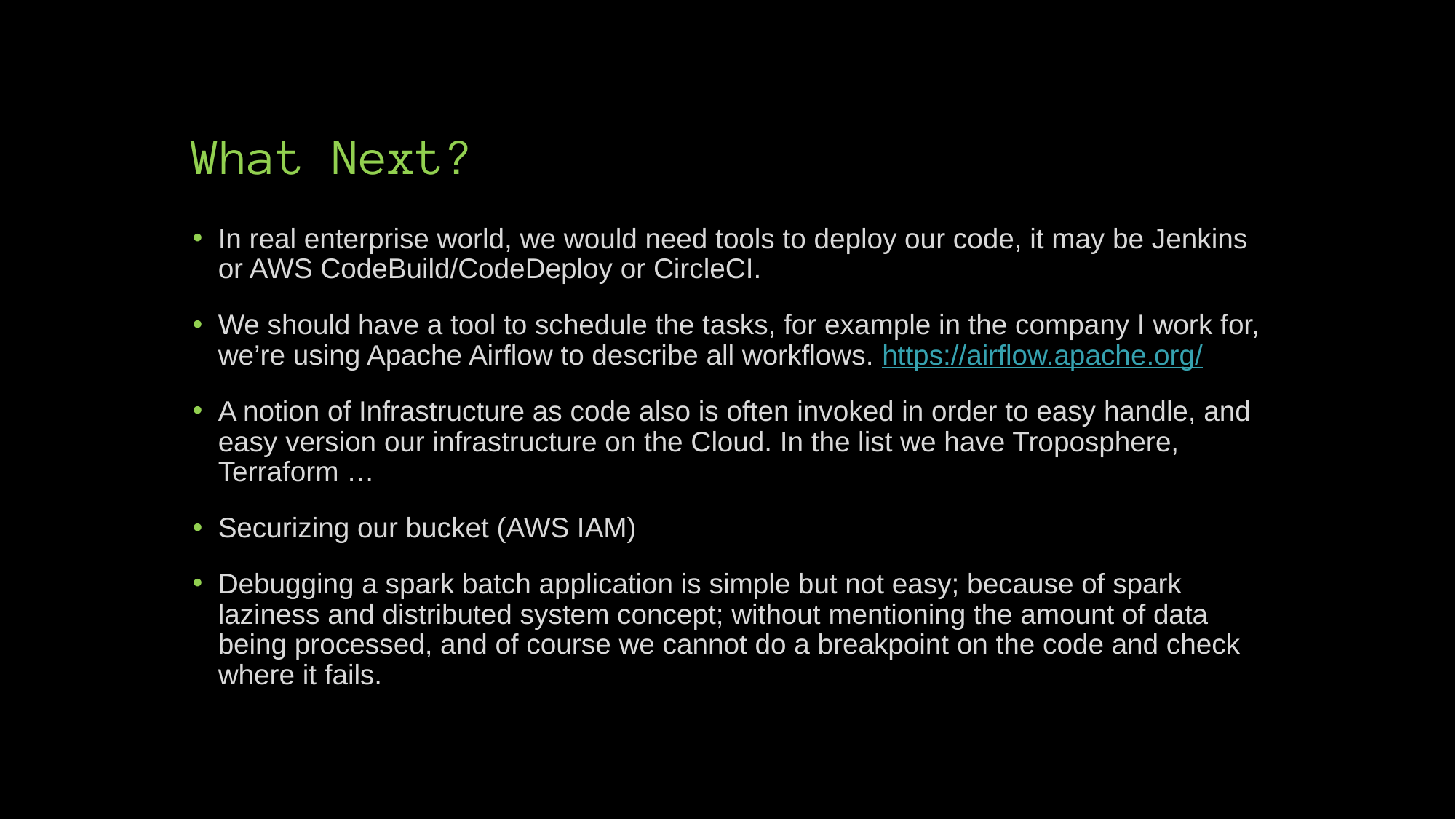

# What Next?
In real enterprise world, we would need tools to deploy our code, it may be Jenkins or AWS CodeBuild/CodeDeploy or CircleCI.
We should have a tool to schedule the tasks, for example in the company I work for, we’re using Apache Airflow to describe all workflows. https://airflow.apache.org/
A notion of Infrastructure as code also is often invoked in order to easy handle, and easy version our infrastructure on the Cloud. In the list we have Troposphere, Terraform …
Securizing our bucket (AWS IAM)
Debugging a spark batch application is simple but not easy; because of spark laziness and distributed system concept; without mentioning the amount of data being processed, and of course we cannot do a breakpoint on the code and check where it fails.